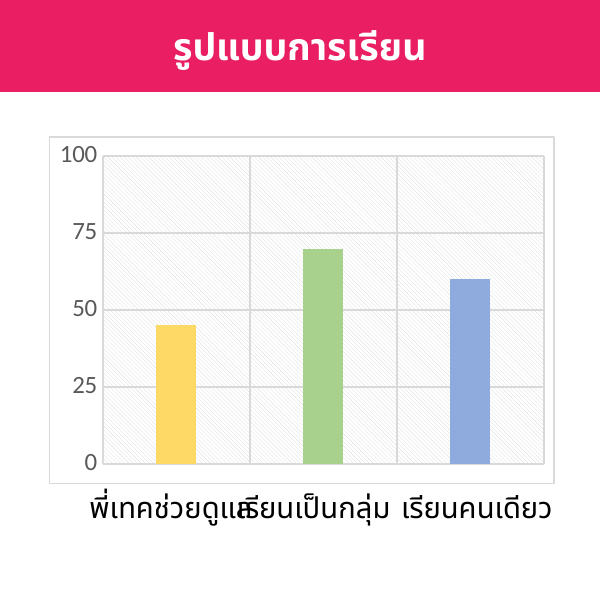

รูปแบบการเรียน

### Chart

| Category | Series 1 |
|---|---|
| เรียนคนเดียว | 45.0 |
| Category 2 | 70.0 |
| Category 3 | 60.0 |
พี่เทคช่วยดูแล
เรียนเป็นกลุ่ม
เรียนคนเดียว